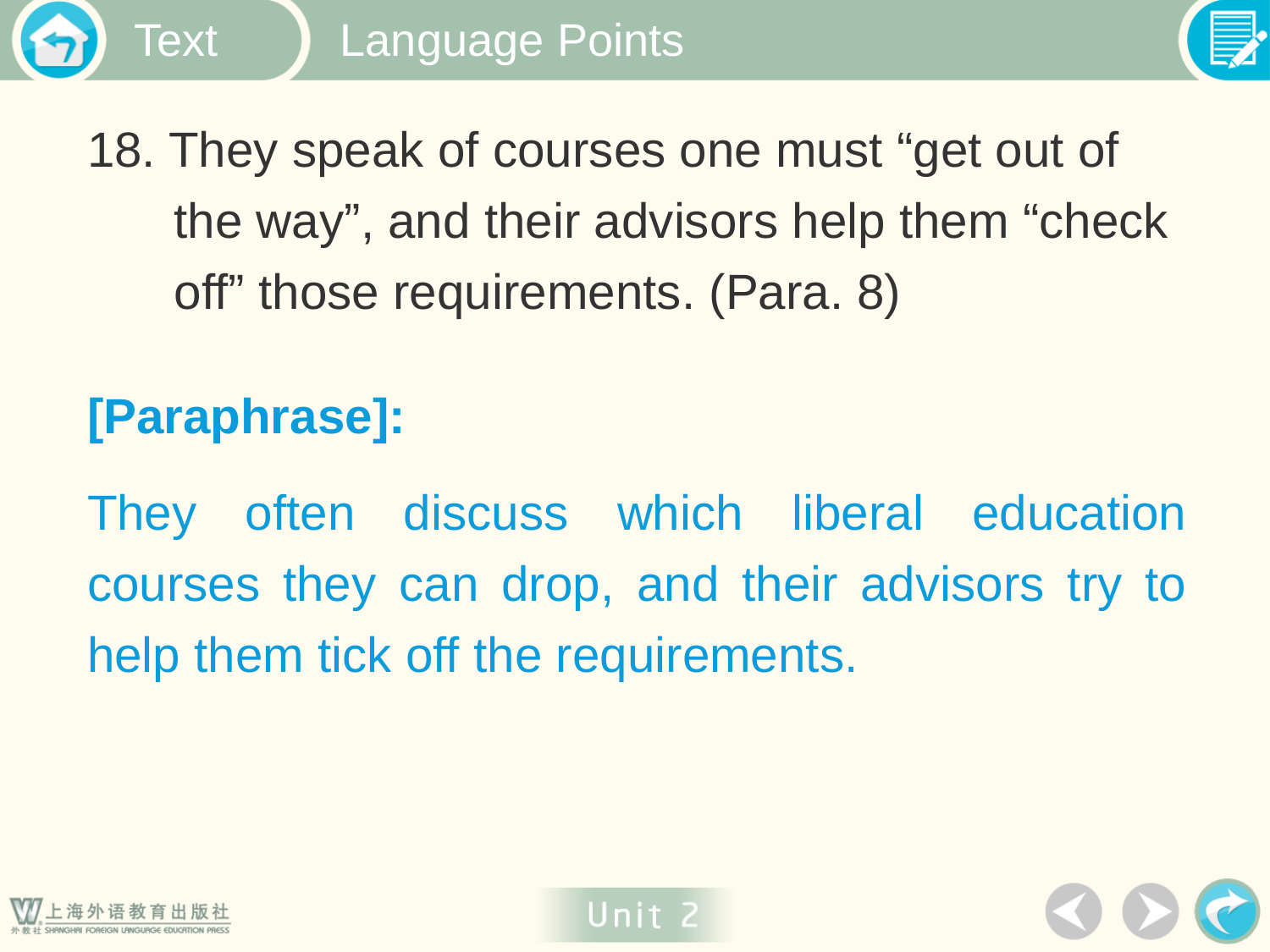

Language Points

18. They speak of courses one must “get out of the way”, and their advisors help them “check off” those requirements. (Para. 8)
[Paraphrase]:
They often discuss which liberal education courses they can drop, and their advisors try to help them tick off the requirements.